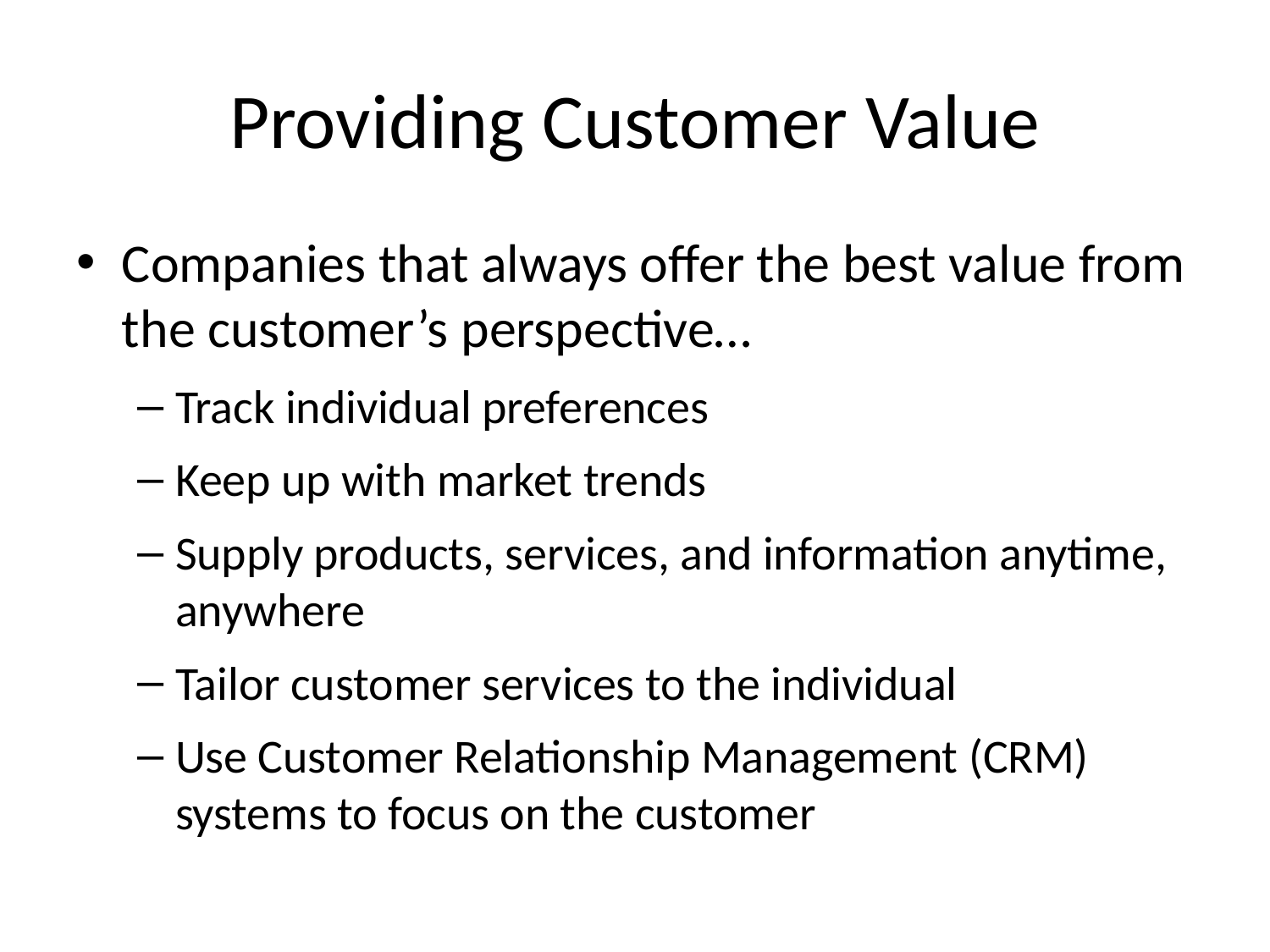

# Providing Customer Value
Companies that always offer the best value from the customer’s perspective…
Track individual preferences
Keep up with market trends
Supply products, services, and information anytime, anywhere
Tailor customer services to the individual
Use Customer Relationship Management (CRM) systems to focus on the customer